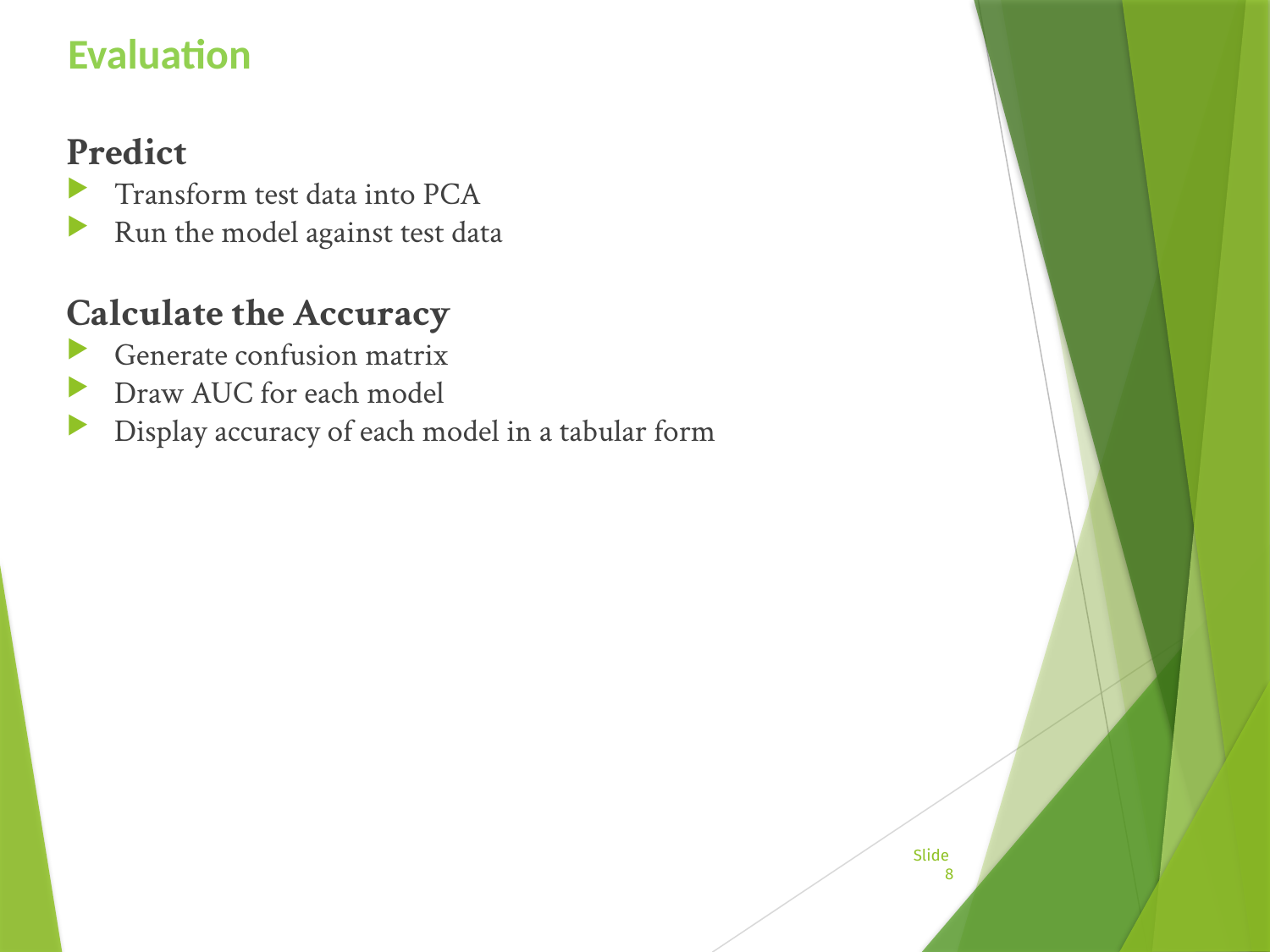

Evaluation
Predict
Transform test data into PCA
Run the model against test data

Calculate the Accuracy
Generate confusion matrix
Draw AUC for each model
Display accuracy of each model in a tabular form

Slide 8